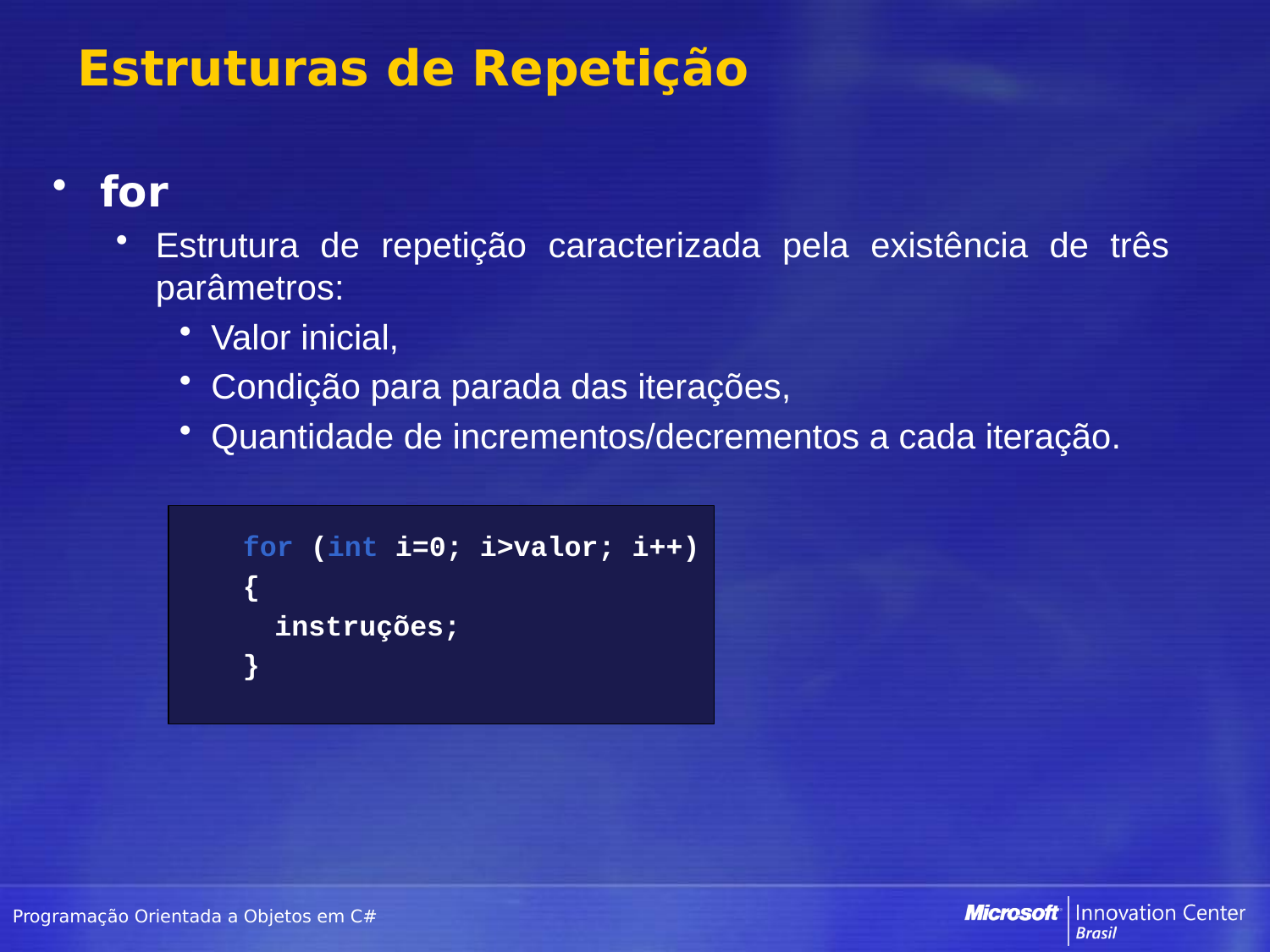

# Estruturas de Repetição

for
Estrutura de repetição caracterizada pela existência de três parâmetros:
Valor inicial,
Condição para parada das iterações,
Quantidade de incrementos/decrementos a cada iteração.

for (int i=0; i>valor; i++)
{
	instruções;
}